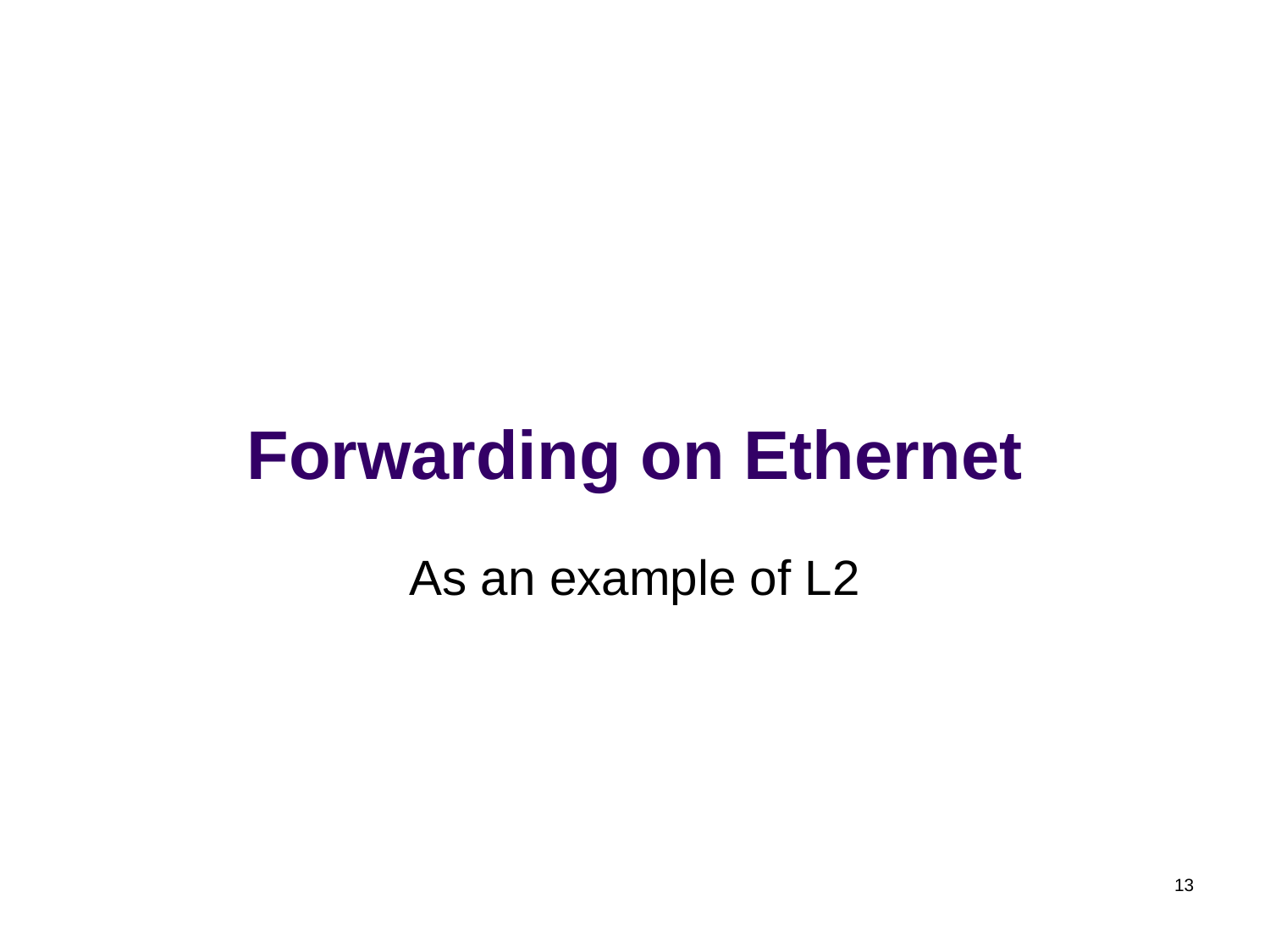

# Forwarding on Ethernet
As an example of L2
13